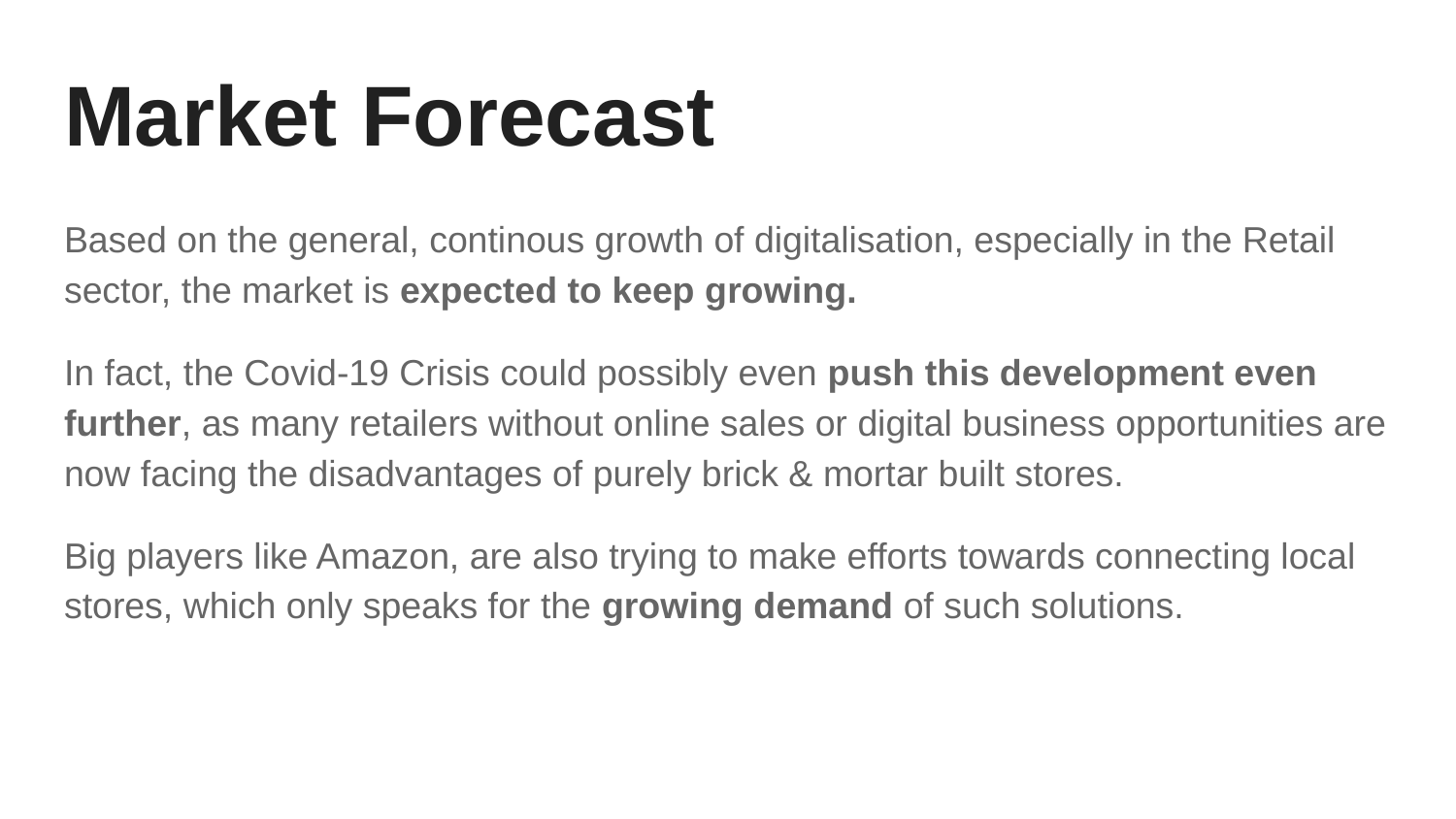

# Market Forecast
Based on the general, continous growth of digitalisation, especially in the Retail sector, the market is expected to keep growing.
In fact, the Covid-19 Crisis could possibly even push this development even further, as many retailers without online sales or digital business opportunities are now facing the disadvantages of purely brick & mortar built stores.
Big players like Amazon, are also trying to make efforts towards connecting local stores, which only speaks for the growing demand of such solutions.